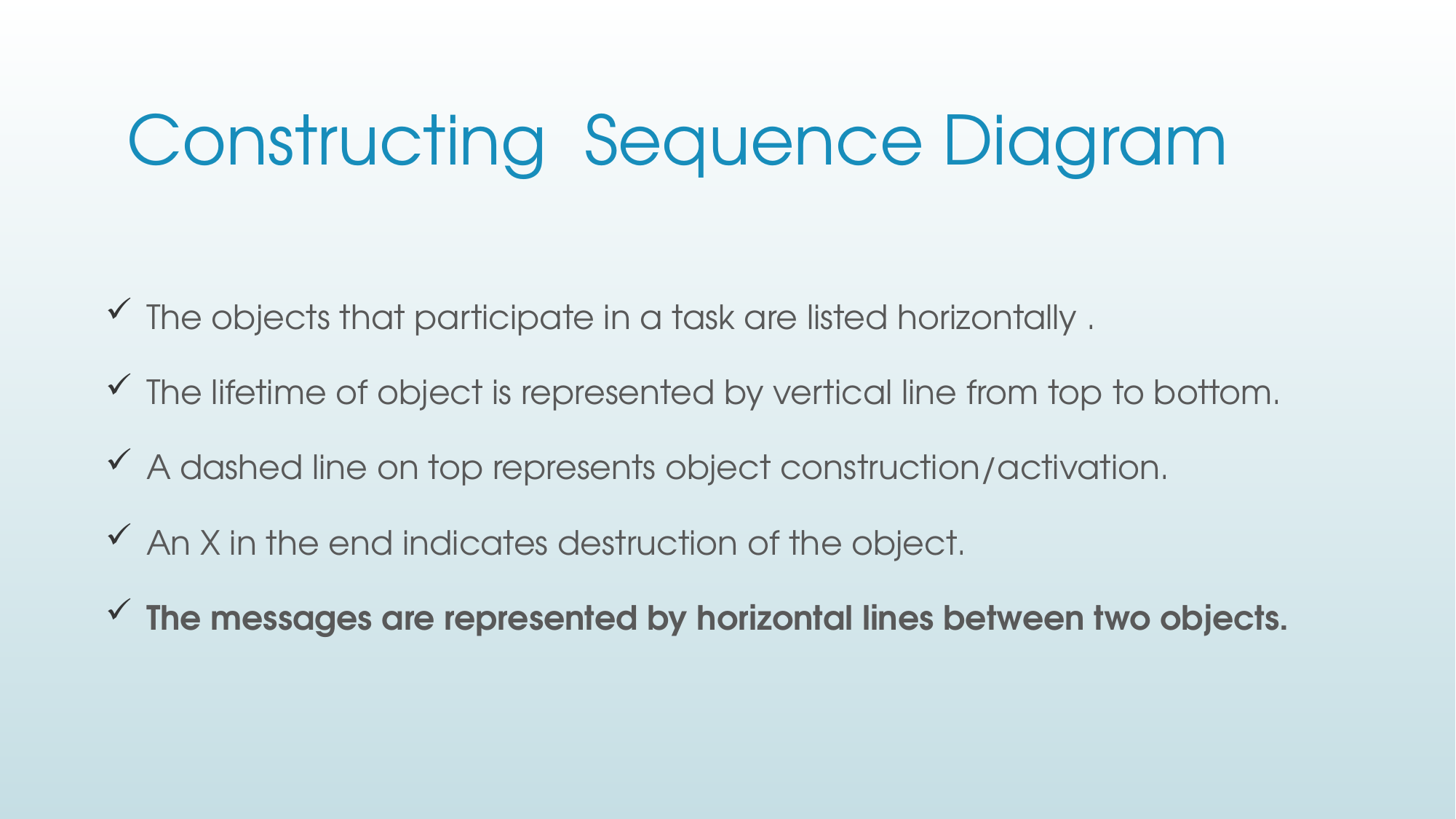

# Constructing  Sequence Diagram
The objects that participate in a task are listed horizontally .
The lifetime of object is represented by vertical line from top to bottom.
A dashed line on top represents object construction/activation.
An X in the end indicates destruction of the object.
The messages are represented by horizontal lines between two objects.